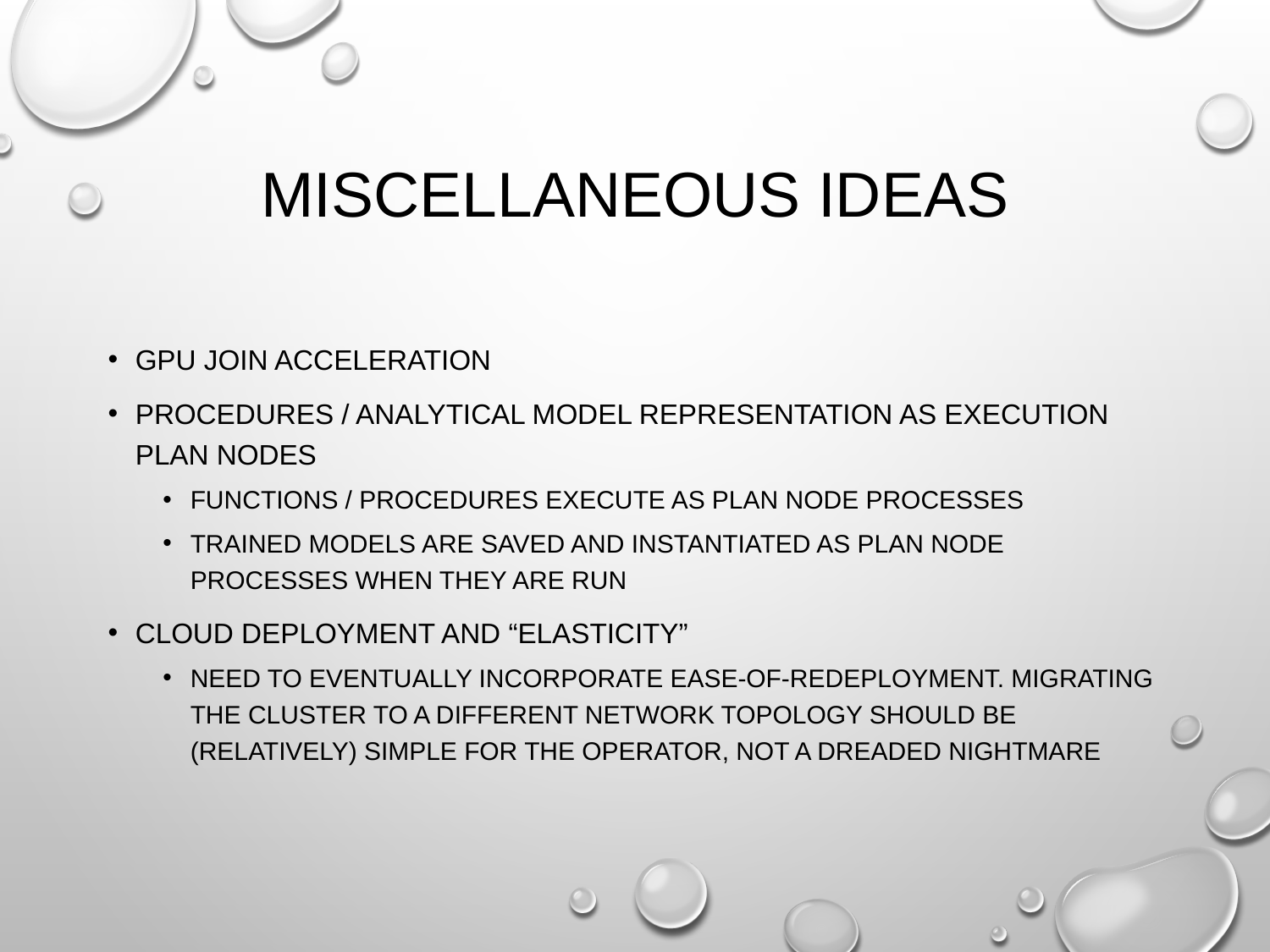

# miscellaneous ideas
GPU join acceleration
procedures / analytical model representation as execution plan nodes
functions / procedures execute as plan node processes
trained models are saved and instantiated as plan node processes when they are run
cloud deployment and “elasticity”
need to eventually incorporate ease-of-redeployment. Migrating the cluster to a different network topology should be (relatively) simple for the operator, not a dreaded nightmare